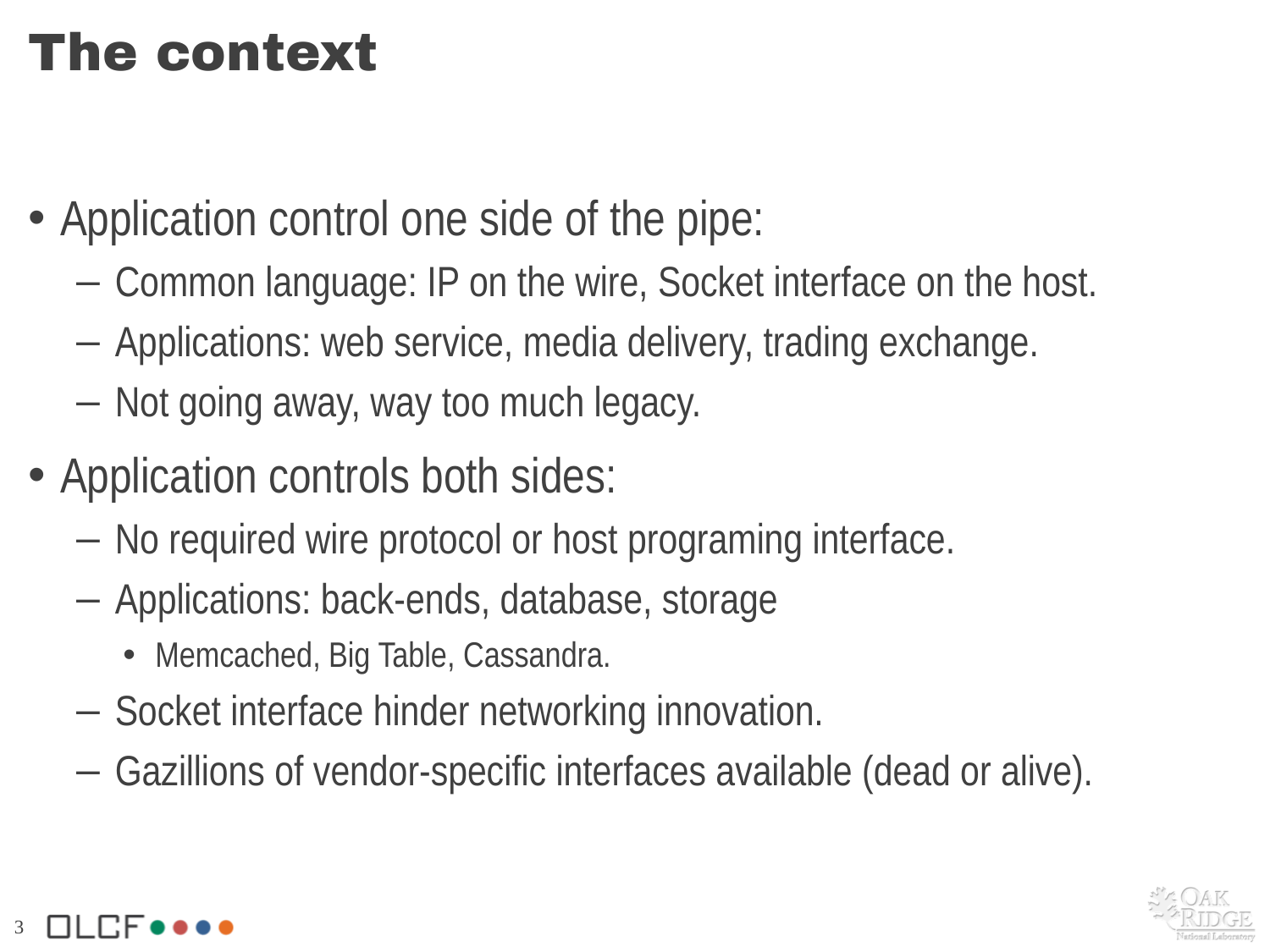

# The context
Application control one side of the pipe:
Common language: IP on the wire, Socket interface on the host.
Applications: web service, media delivery, trading exchange.
Not going away, way too much legacy.
Application controls both sides:
No required wire protocol or host programing interface.
Applications: back-ends, database, storage
Memcached, Big Table, Cassandra.
Socket interface hinder networking innovation.
Gazillions of vendor-specific interfaces available (dead or alive).